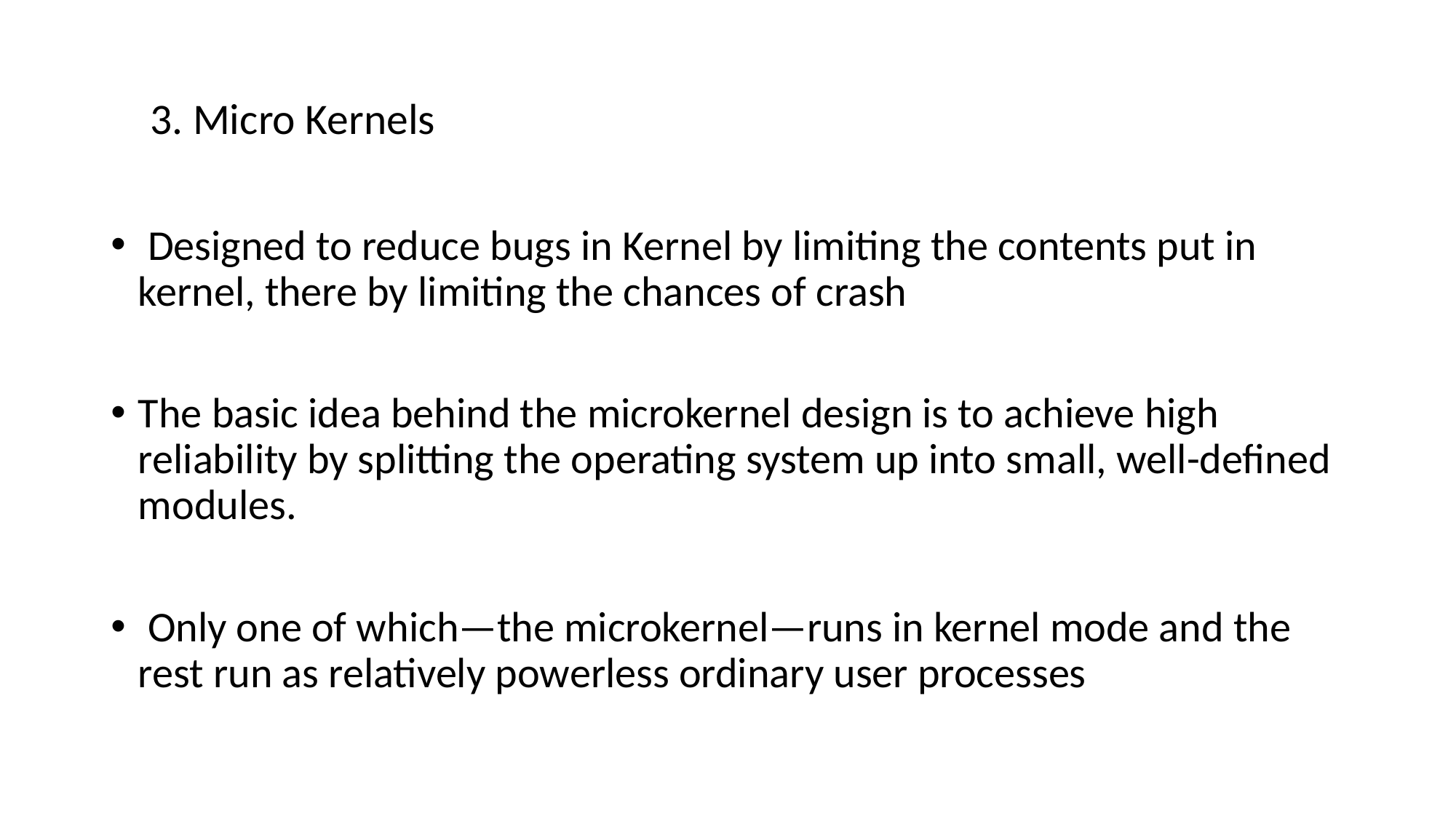

# 3. Micro Kernels
 Designed to reduce bugs in Kernel by limiting the contents put in kernel, there by limiting the chances of crash

The basic idea behind the microkernel design is to achieve high reliability by splitting the operating system up into small, well-defined modules.

 Only one of which—the microkernel—runs in kernel mode and the rest run as relatively powerless ordinary user processes